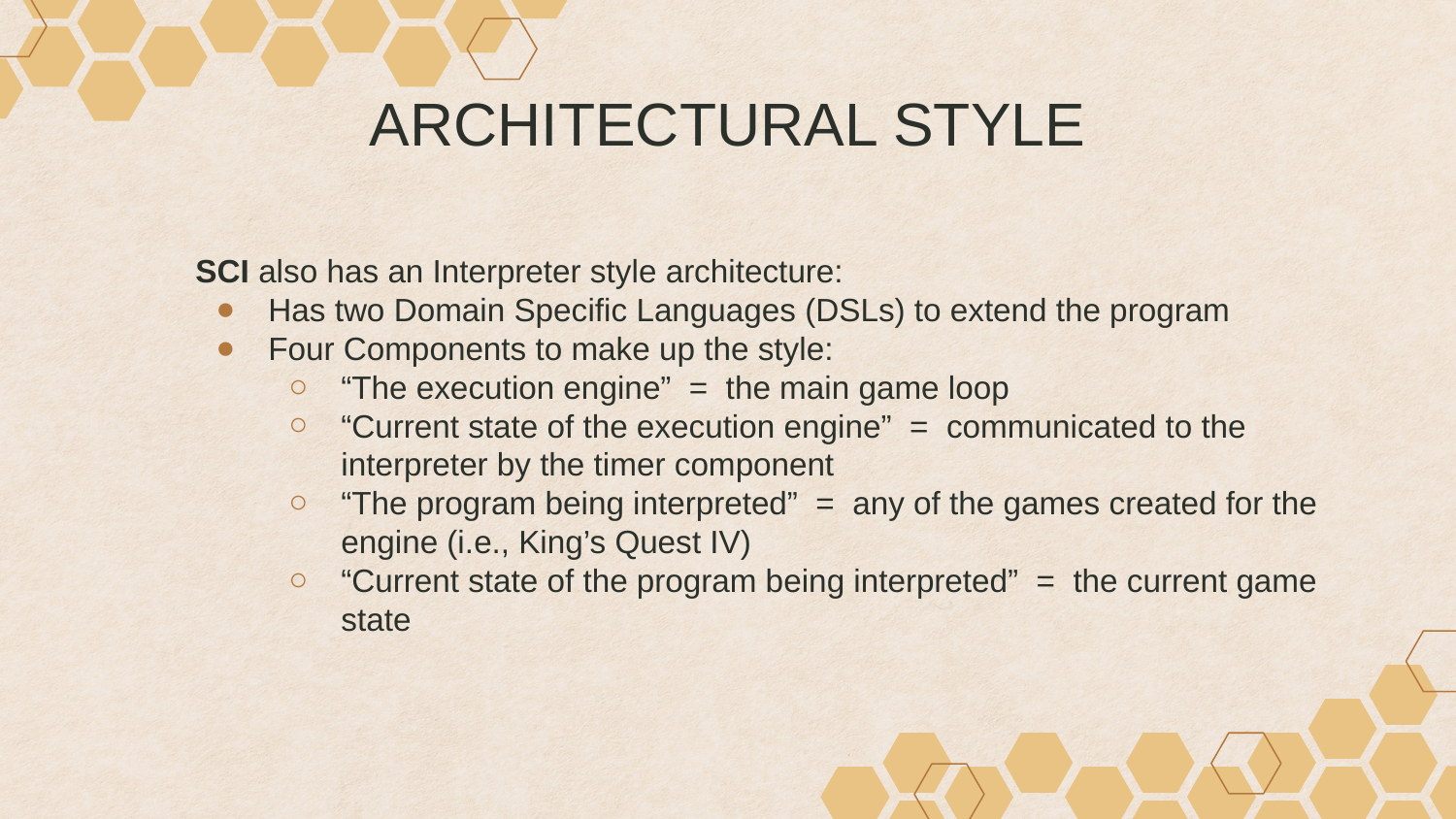

# ARCHITECTURAL STYLE
SCI also has an Interpreter style architecture:
Has two Domain Specific Languages (DSLs) to extend the program
Four Components to make up the style:
“The execution engine”  =  the main game loop
“Current state of the execution engine”  =  communicated to the interpreter by the timer component
“The program being interpreted”  =  any of the games created for the engine (i.e., King’s Quest IV)
“Current state of the program being interpreted”  =  the current game state